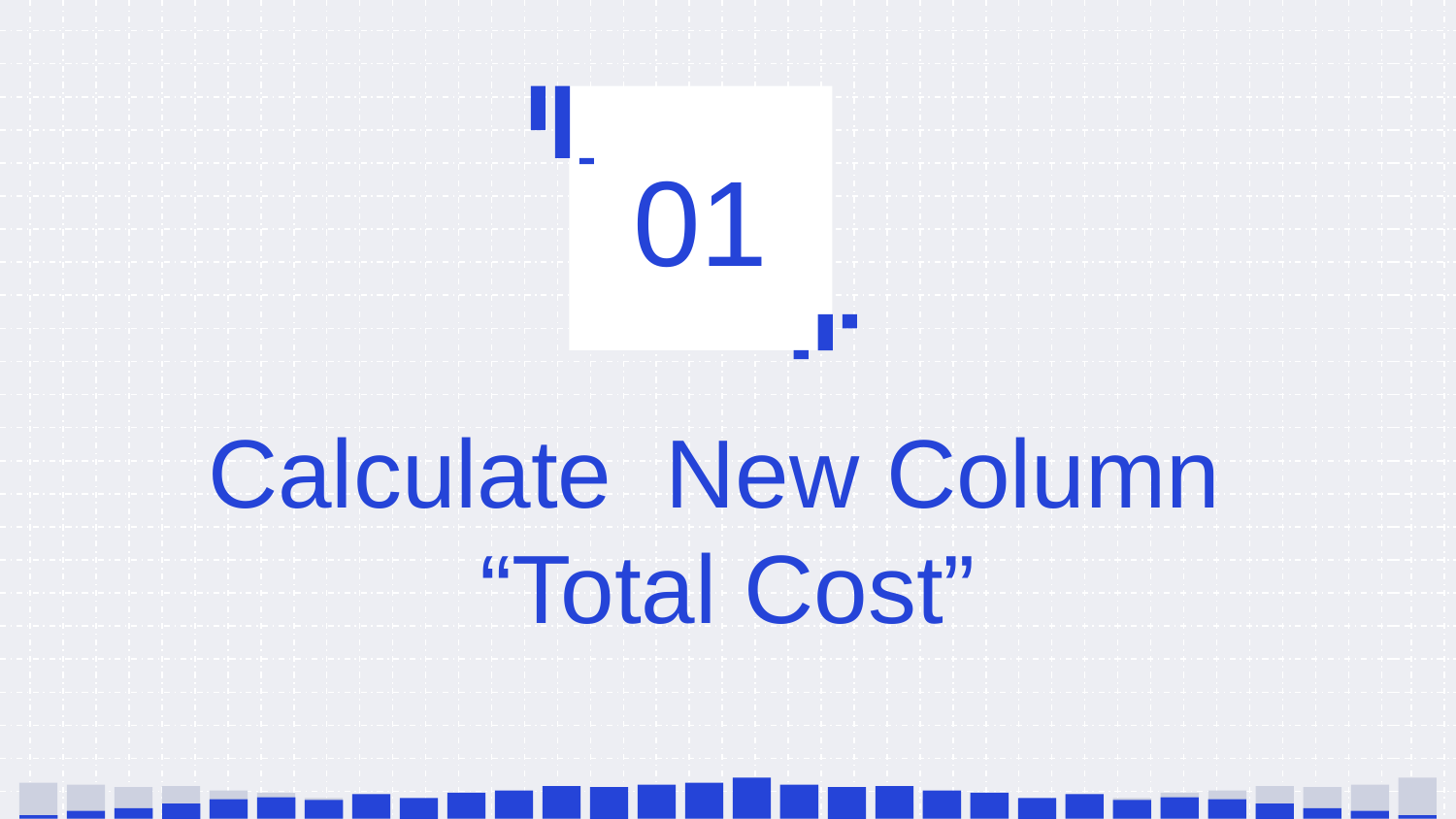

01

# Calculate  New Column “Total Cost”